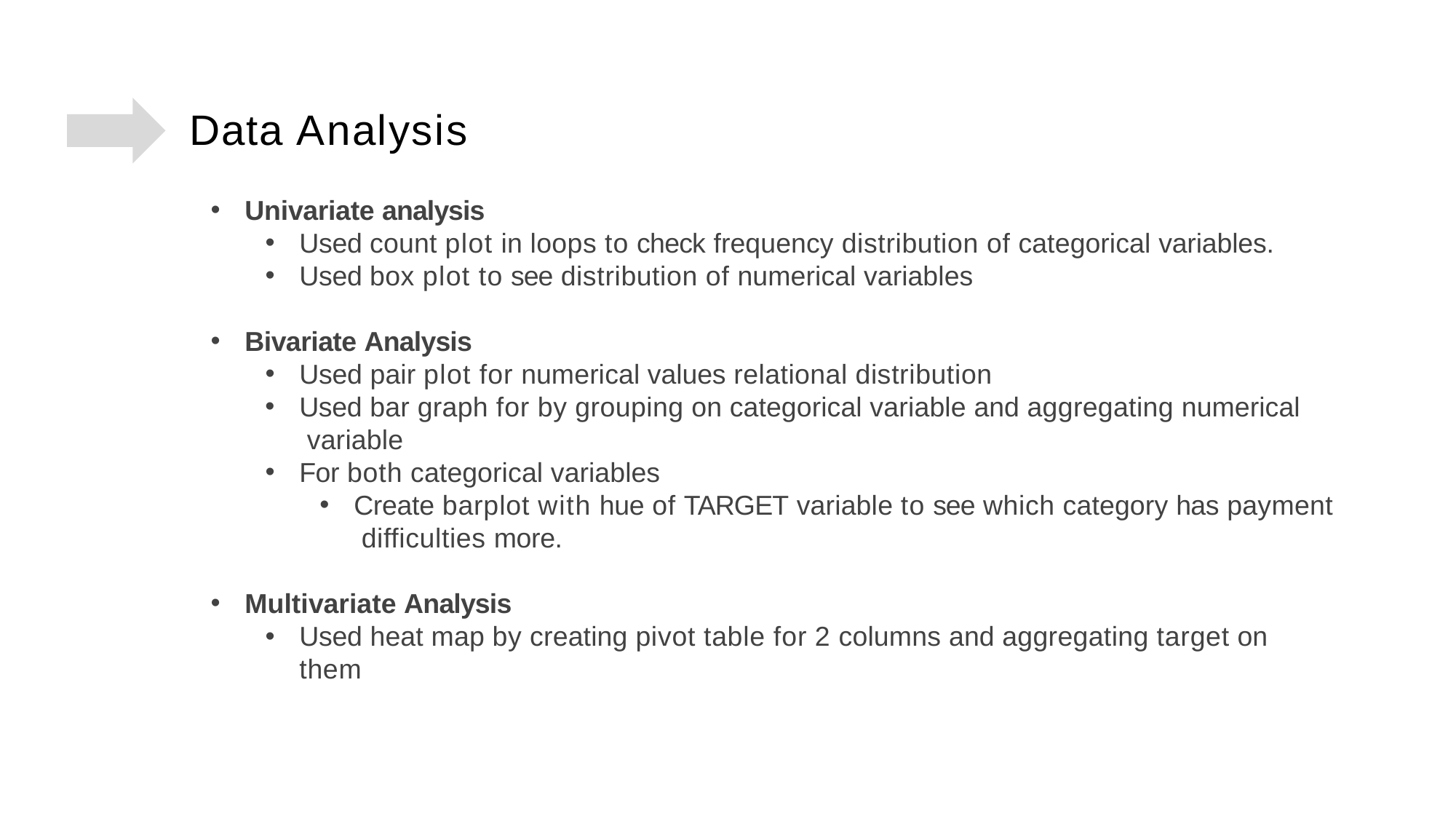

# Data Analysis
Univariate analysis
Used count plot in loops to check frequency distribution of categorical variables.
Used box plot to see distribution of numerical variables
Bivariate Analysis
Used pair plot for numerical values relational distribution
Used bar graph for by grouping on categorical variable and aggregating numerical  variable
For both categorical variables
Create barplot with hue of TARGET variable to see which category has payment  difficulties more.
Multivariate Analysis
Used heat map by creating pivot table for 2 columns and aggregating target on them